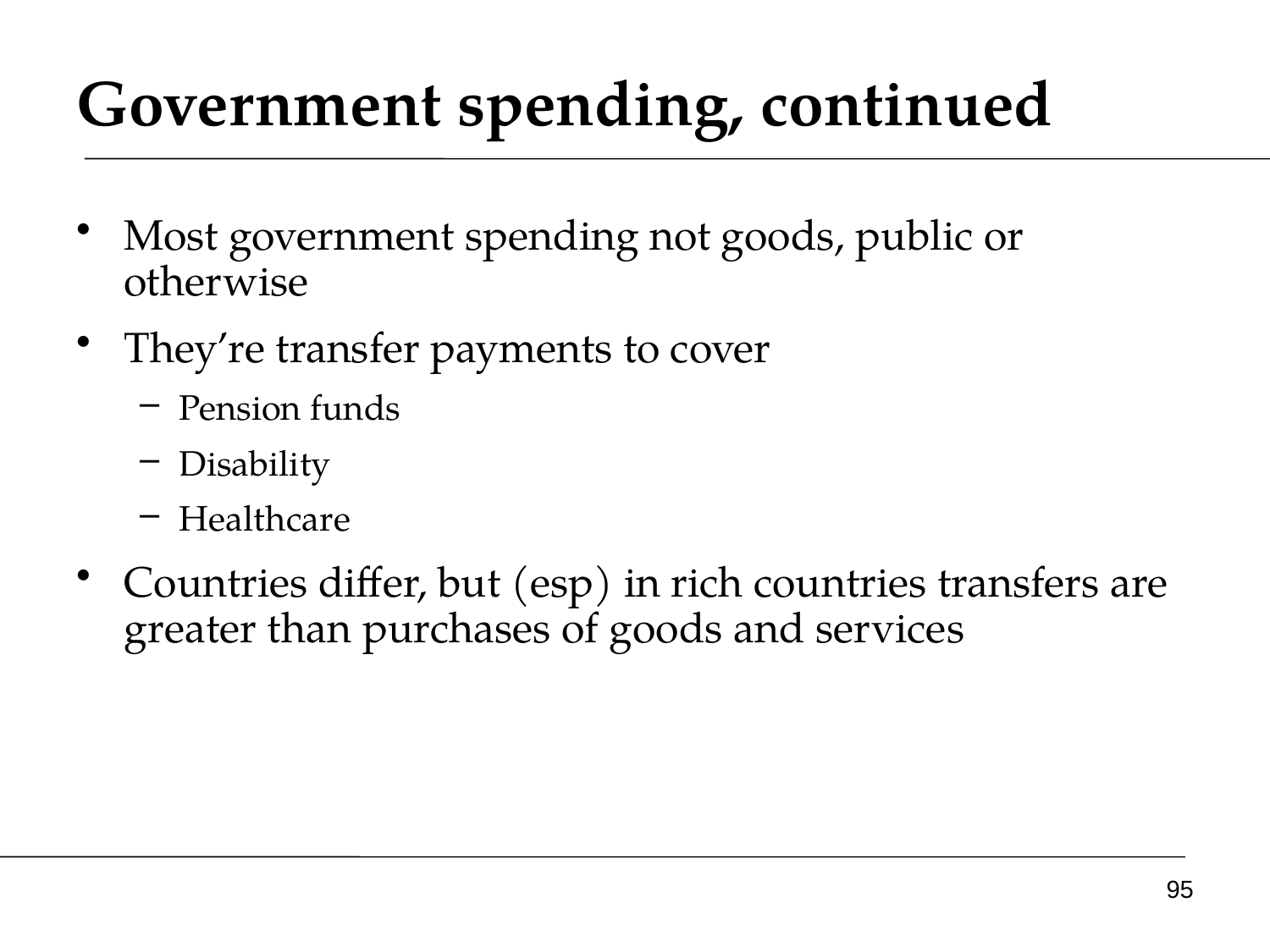

# Government spending, continued
Most government spending not goods, public or otherwise
They’re transfer payments to cover
Pension funds
Disability
Healthcare
Countries differ, but (esp) in rich countries transfers are greater than purchases of goods and services
95